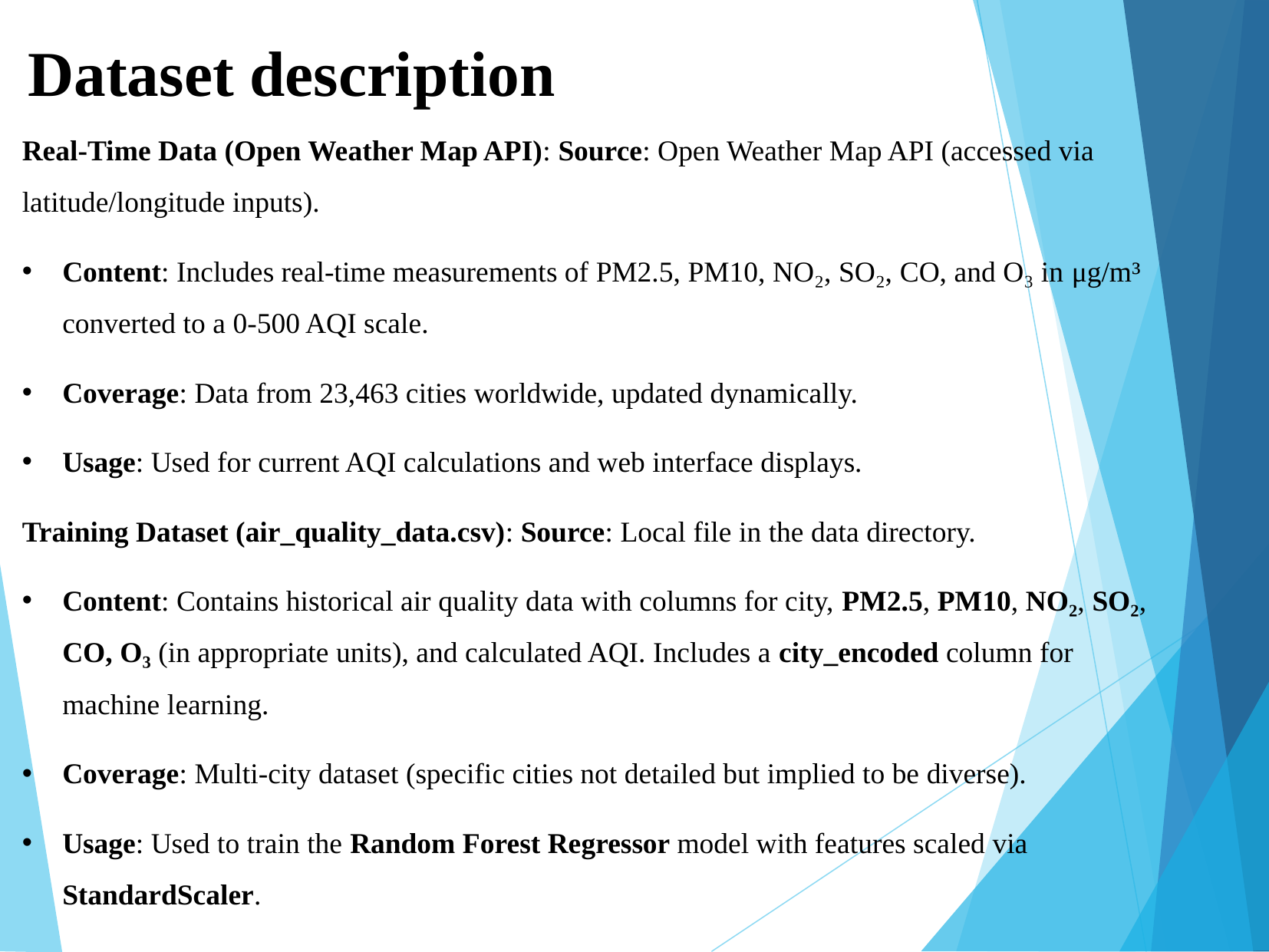

# Dataset description
Real-Time Data (Open Weather Map API): Source: Open Weather Map API (accessed via latitude/longitude inputs).
Content: Includes real-time measurements of PM2.5, PM10, NO₂, SO₂, CO, and O₃ in μg/m³ converted to a 0-500 AQI scale.
Coverage: Data from 23,463 cities worldwide, updated dynamically.
Usage: Used for current AQI calculations and web interface displays.
Training Dataset (air_quality_data.csv): Source: Local file in the data directory.
Content: Contains historical air quality data with columns for city, PM2.5, PM10, NO₂, SO₂, CO, O₃ (in appropriate units), and calculated AQI. Includes a city_encoded column for machine learning.
Coverage: Multi-city dataset (specific cities not detailed but implied to be diverse).
Usage: Used to train the Random Forest Regressor model with features scaled via StandardScaler.